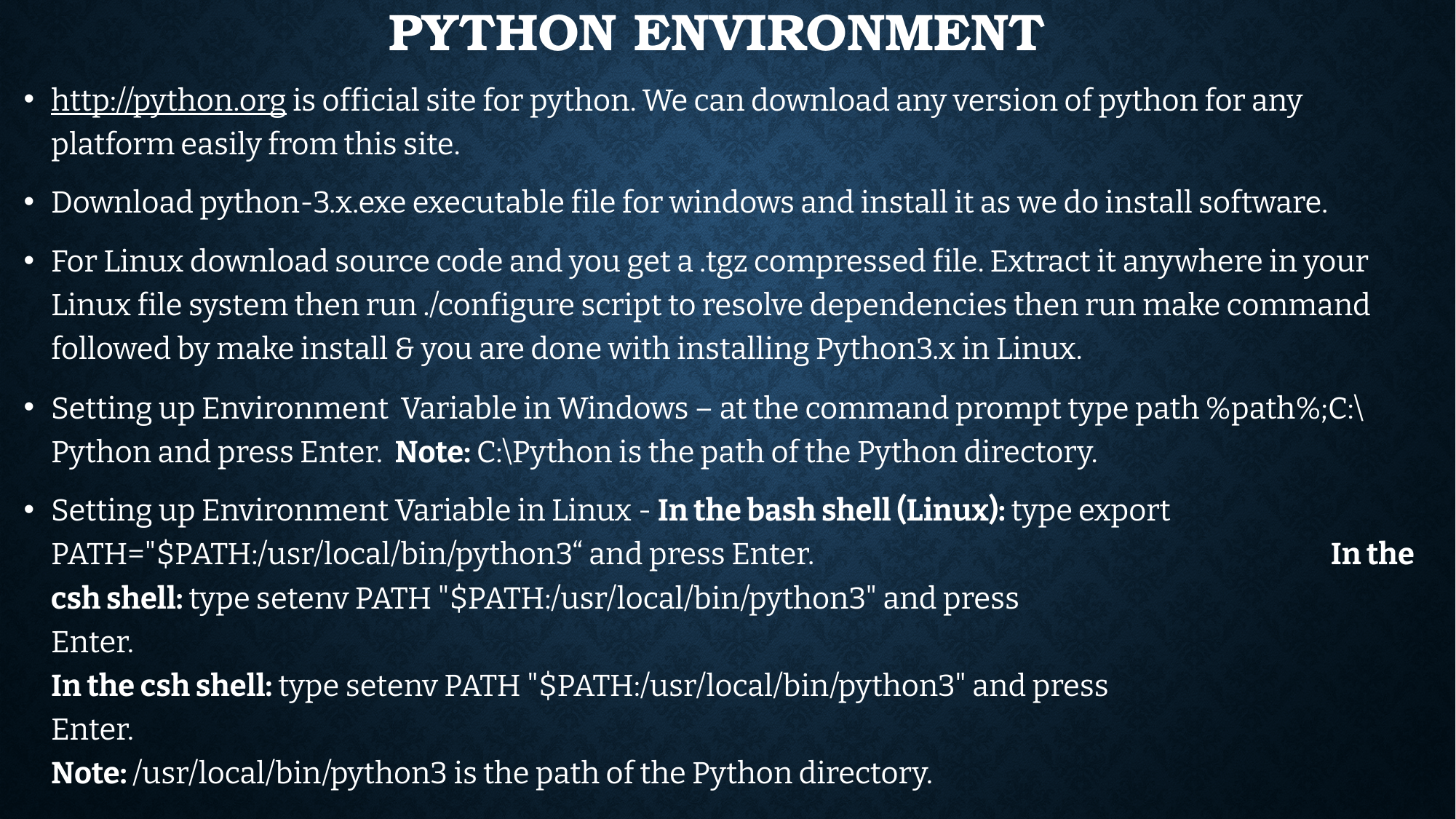

# Python environment
http://python.org is official site for python. We can download any version of python for any platform easily from this site.
Download python-3.x.exe executable file for windows and install it as we do install software.
For Linux download source code and you get a .tgz compressed file. Extract it anywhere in your Linux file system then run ./configure script to resolve dependencies then run make command followed by make install & you are done with installing Python3.x in Linux.
Setting up Environment  Variable in Windows – at the command prompt type path %path%;C:\Python and press Enter.  Note: C:\Python is the path of the Python directory.
Setting up Environment Variable in Linux - In the bash shell (Linux): type export PATH="$PATH:/usr/local/bin/python3“ and press Enter.                                                                                      In the csh shell: type setenv PATH "$PATH:/usr/local/bin/python3" and press
Enter.
In the csh shell: type setenv PATH "$PATH:/usr/local/bin/python3" and press
Enter.
Note: /usr/local/bin/python3 is the path of the Python directory.